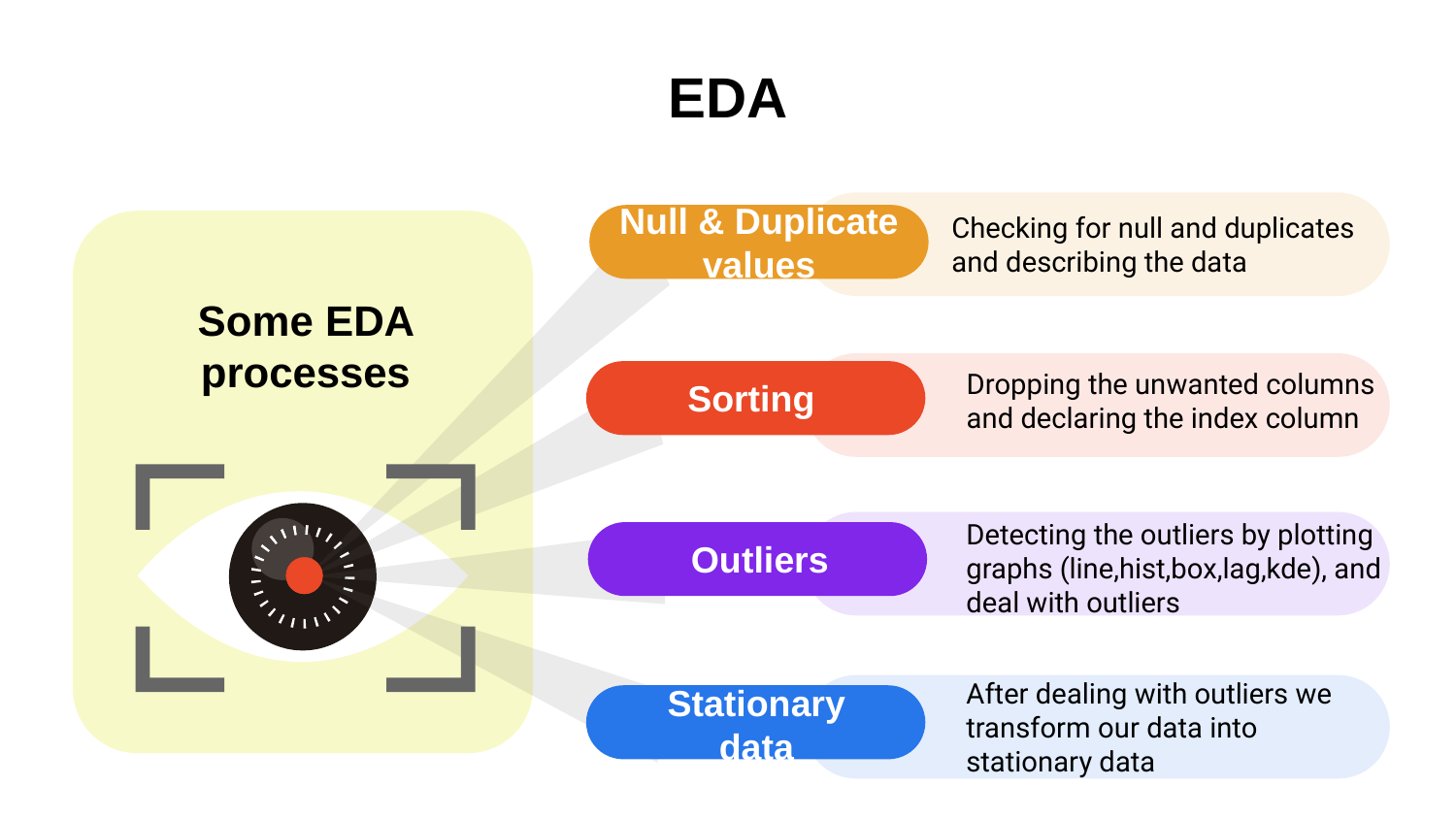

# EDA

Checking for null and duplicates and describing the data
Null & Duplicate values

Some EDA processes

Sorting
Dropping the unwanted columns and declaring the index column

Detecting the outliers by plotting graphs (line,hist,box,lag,kde), and deal with outliers
Outliers

After dealing with outliers we transform our data into stationary data
Stationary data